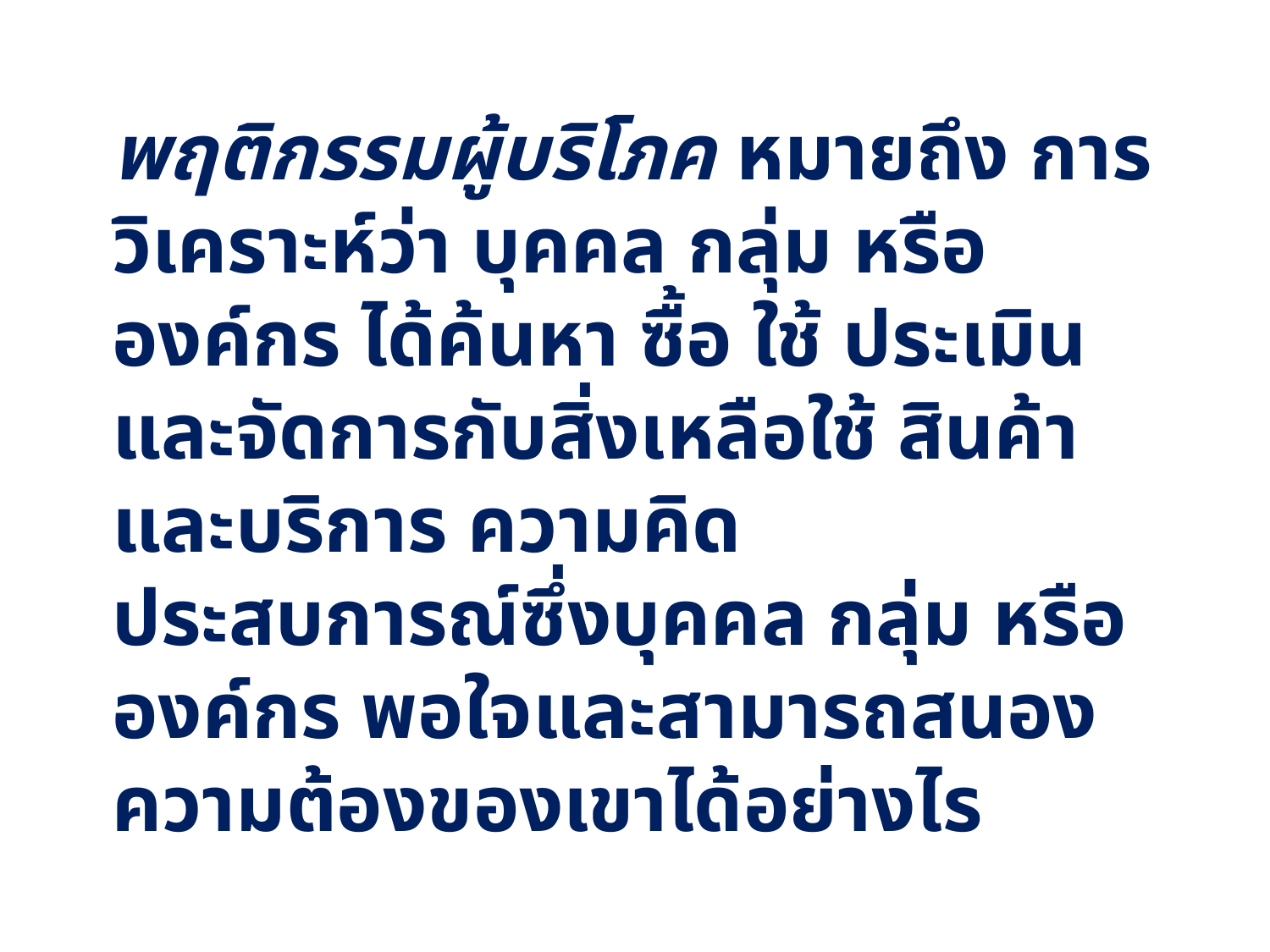

พฤติกรรมผู้บริโภค หมายถึง การวิเคราะห์ว่า บุคคล กลุ่ม หรือองค์กร ได้ค้นหา ซื้อ ใช้ ประเมิน และจัดการกับสิ่งเหลือใช้ สินค้าและบริการ ความคิด ประสบการณ์ซึ่งบุคคล กลุ่ม หรือองค์กร พอใจและสามารถสนองความต้องของเขาได้อย่างไร